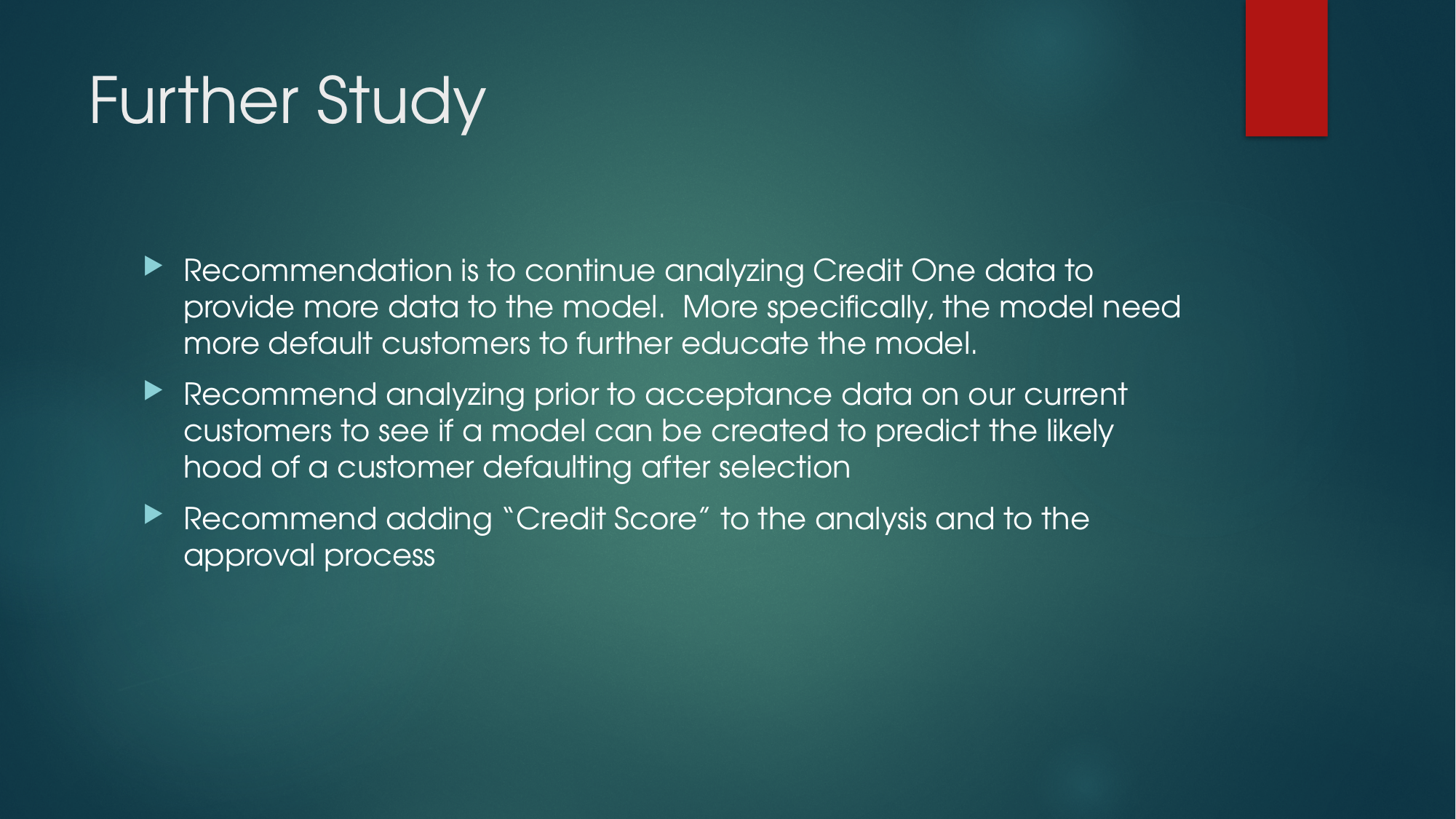

# Further Study
Recommendation is to continue analyzing Credit One data to provide more data to the model.  More specifically, the model need more default customers to further educate the model.
Recommend analyzing prior to acceptance data on our current customers to see if a model can be created to predict the likely hood of a customer defaulting after selection
Recommend adding “Credit Score” to the analysis and to the approval process